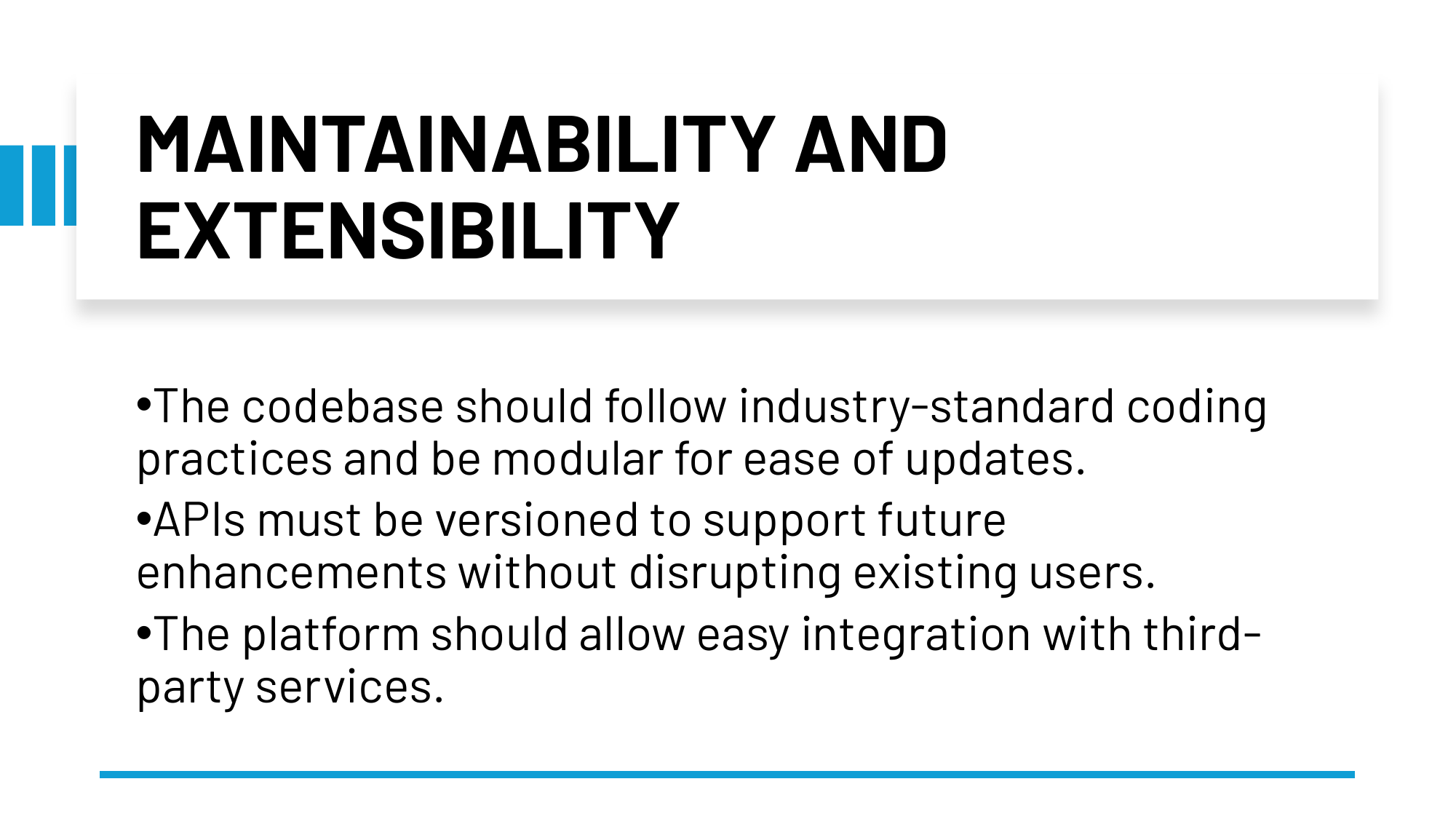

MAINTAINABILITY AND EXTENSIBILITY

The codebase should follow industry-standard coding practices and be modular for ease of updates.
APIs must be versioned to support future enhancements without disrupting existing users.
The platform should allow easy integration with third-party services.